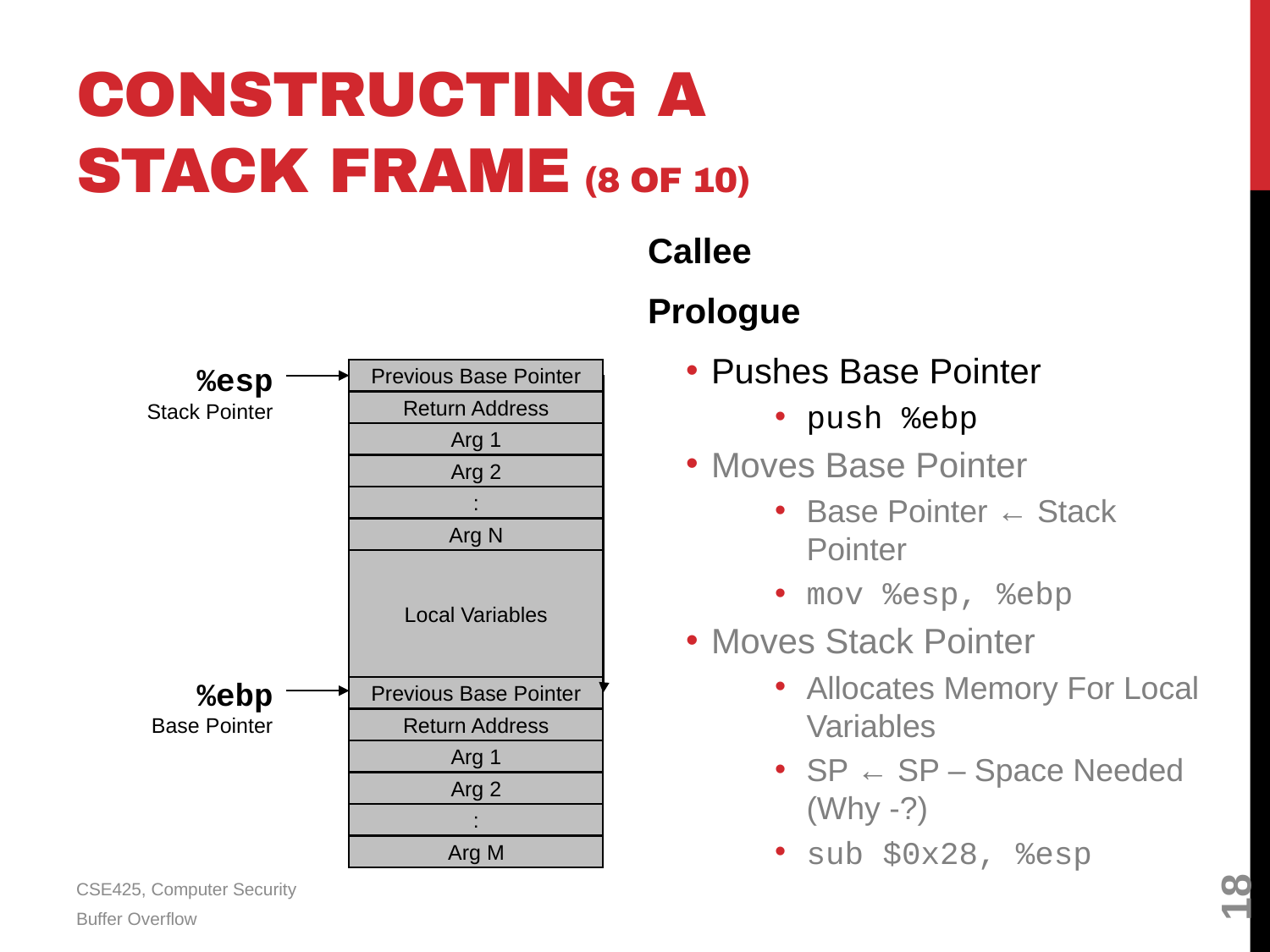

# Constructing A Stack Frame	(8 of 10)
Callee
Prologue
Pushes Base Pointer
push %ebp
Moves Base Pointer
Base Pointer ← Stack Pointer
mov %esp, %ebp
Moves Stack Pointer
Allocates Memory For Local Variables
SP ← SP – Space Needed
(Why -?)
sub $0x28, %esp
%esp
Stack Pointer

Previous Base Pointer
Return Address
Arg 1
Arg 2
:
Arg N
Local Variables
%ebp
Base Pointer

Previous Base Pointer
Return Address
Arg 1
Arg 2
:
Arg M
18
CSE425, Computer Security
Buffer Overflow